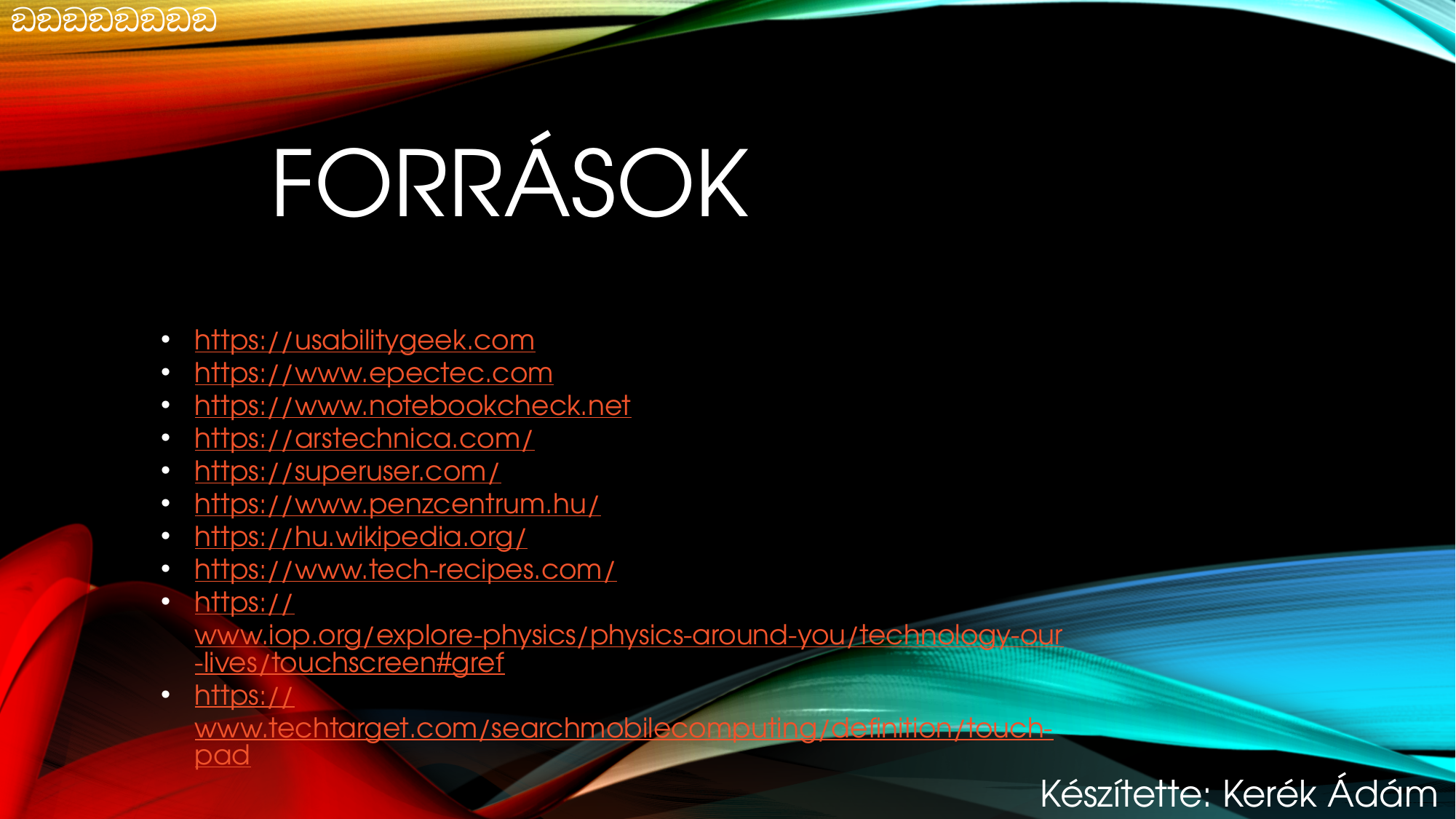

ඞඞඞඞඞඞඞඞ

# Források
https://usabilitygeek.com
https://www.epectec.com
https://www.notebookcheck.net
https://arstechnica.com/
https://superuser.com/
https://www.penzcentrum.hu/
https://hu.wikipedia.org/
https://www.tech-recipes.com/
https://www.iop.org/explore-physics/physics-around-you/technology-our-lives/touchscreen#gref
https://www.techtarget.com/searchmobilecomputing/definition/touch-pad

Készítette: Kerék Ádám